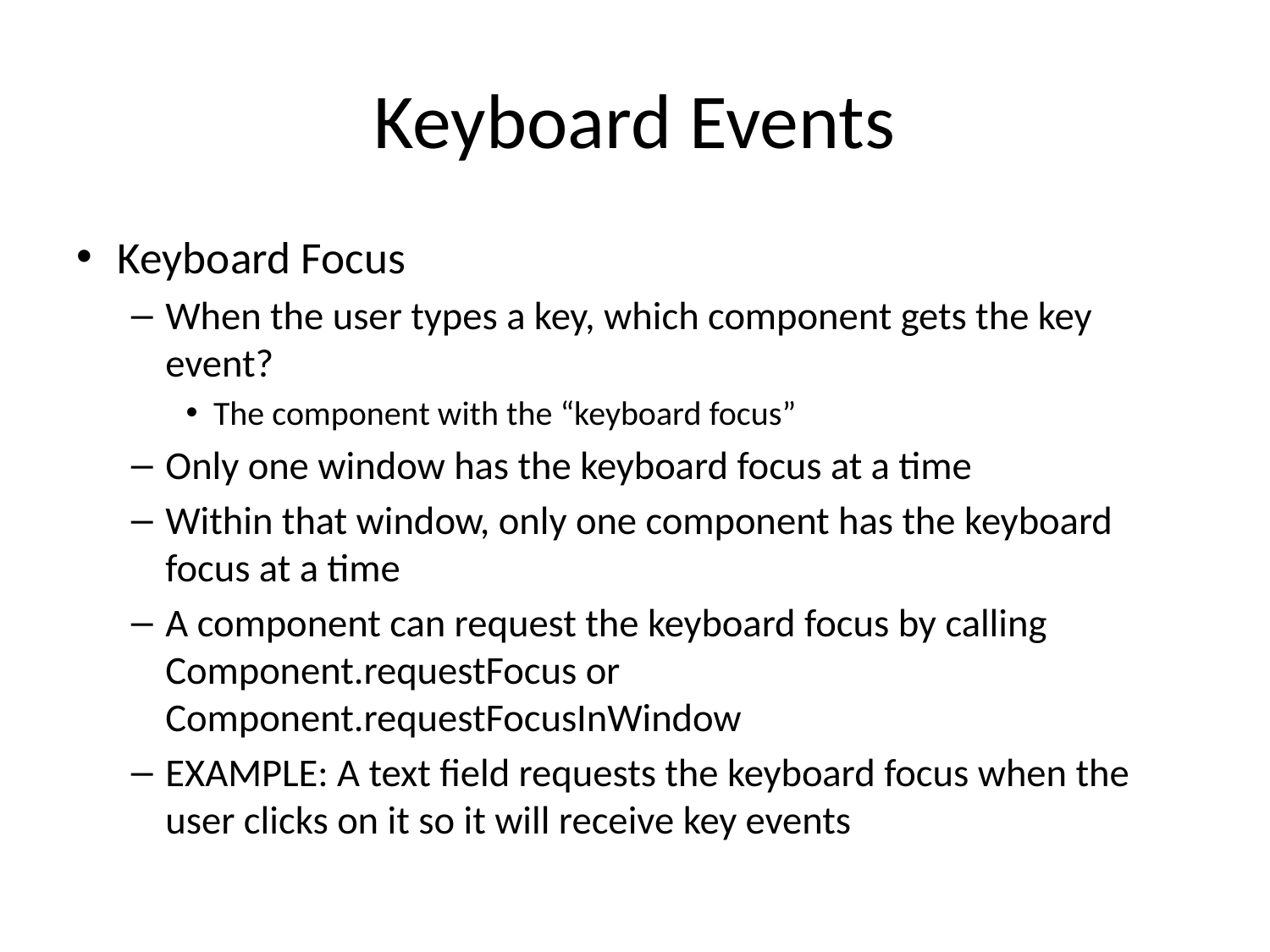

# Keyboard Events
Keyboard Focus
When the user types a key, which component gets the key event?
The component with the “keyboard focus”
Only one window has the keyboard focus at a time
Within that window, only one component has the keyboard focus at a time
A component can request the keyboard focus by calling Component.requestFocus or Component.requestFocusInWindow
EXAMPLE: A text field requests the keyboard focus when the user clicks on it so it will receive key events